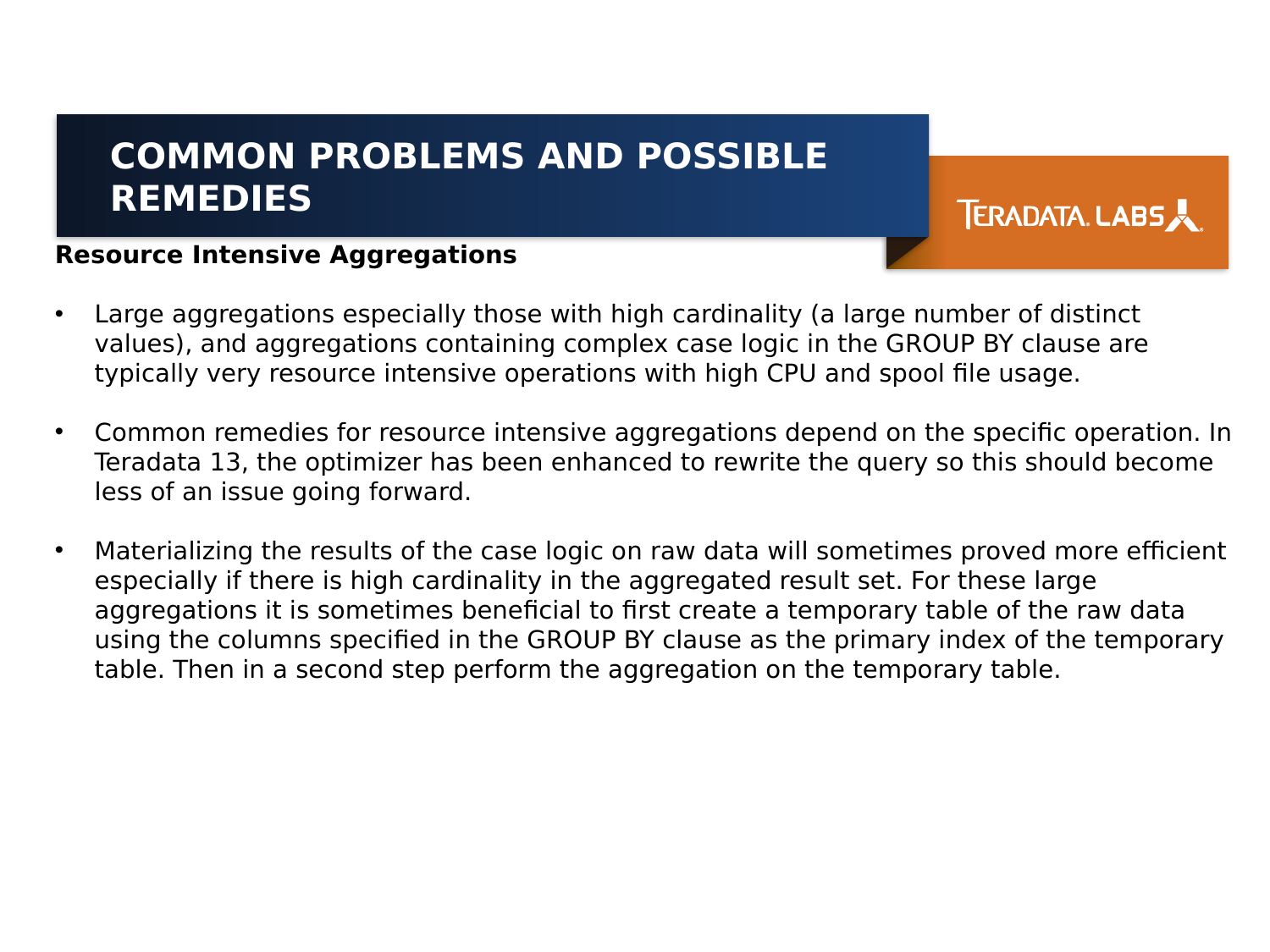

# Common Problems and Possible Remedies
Resource Intensive Aggregations

Large aggregations especially those with high cardinality (a large number of distinct values), and aggregations containing complex case logic in the GROUP BY clause are typically very resource intensive operations with high CPU and spool file usage.

Common remedies for resource intensive aggregations depend on the specific operation. In Teradata 13, the optimizer has been enhanced to rewrite the query so this should become less of an issue going forward.

Materializing the results of the case logic on raw data will sometimes proved more efficient especially if there is high cardinality in the aggregated result set. For these large aggregations it is sometimes beneficial to first create a temporary table of the raw data using the columns specified in the GROUP BY clause as the primary index of the temporary table. Then in a second step perform the aggregation on the temporary table.